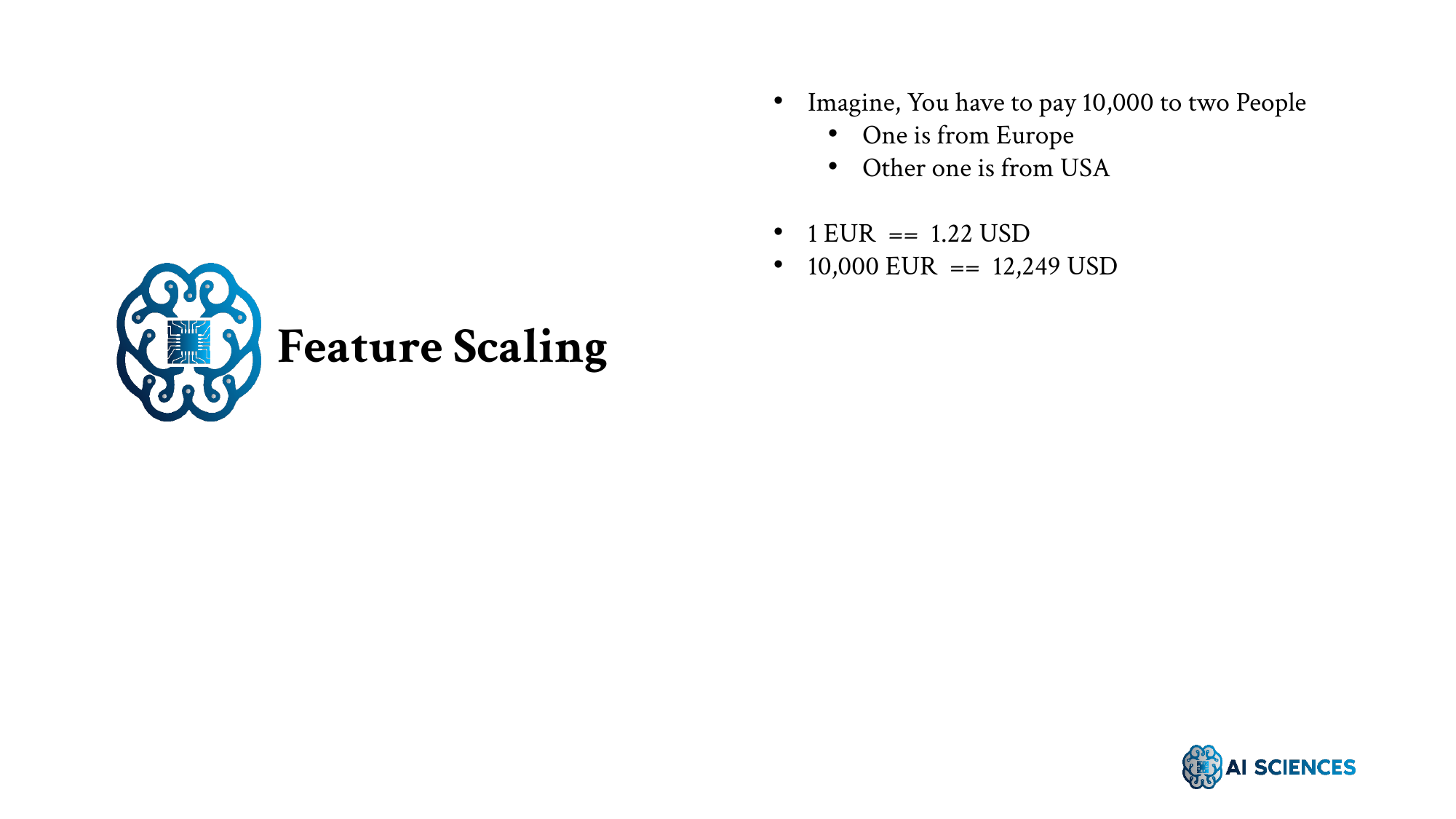

Imagine, You have to pay 10,000 to two People
One is from Europe
Other one is from USA

1 EUR  ==  1.22 USD
10,000 EUR  ==  12,249 USD
Feature Scaling